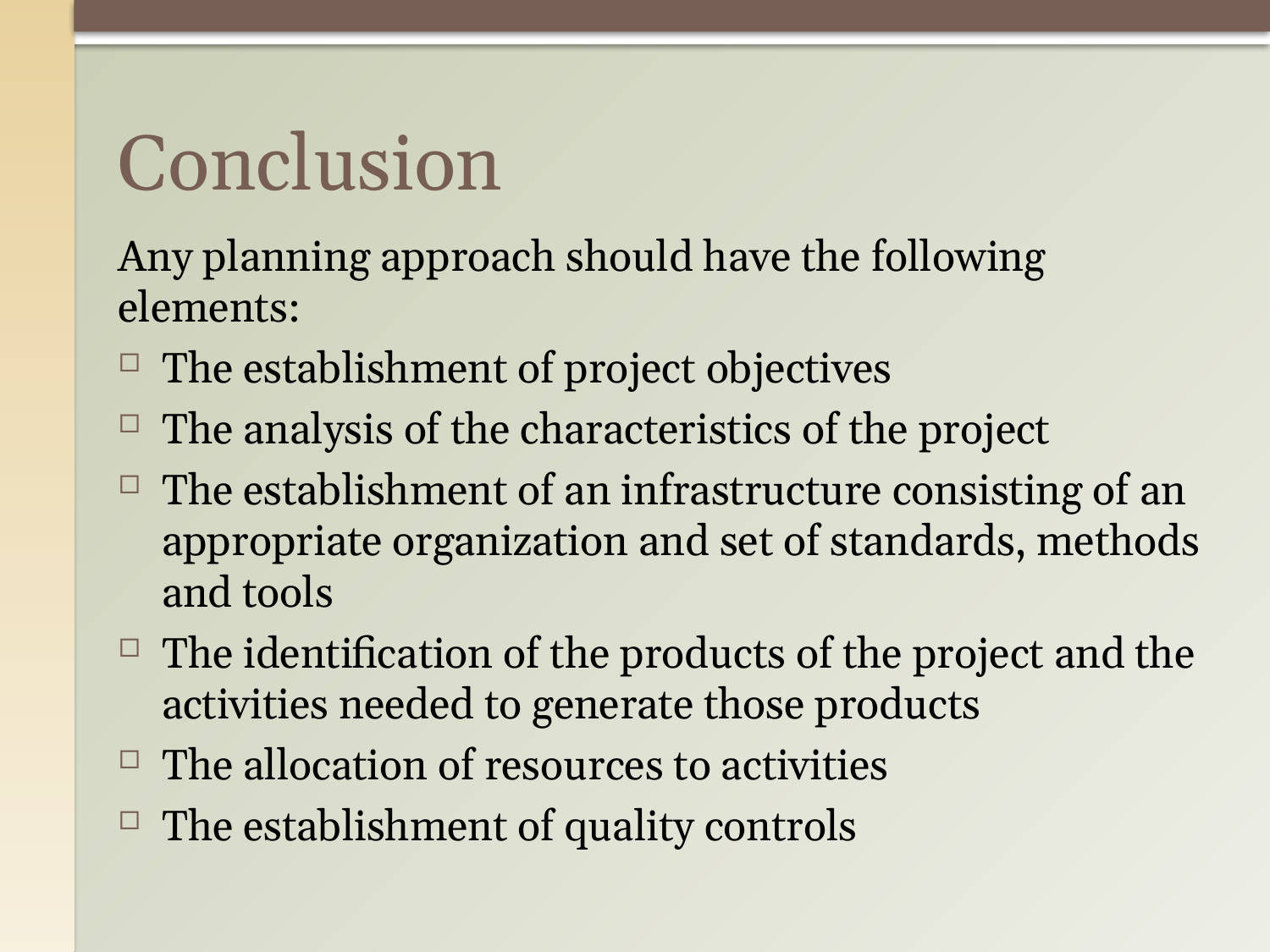

# Conclusion
Any planning approach should have the following elements:
The establishment of project objectives
The analysis of the characteristics of the project
The establishment of an infrastructure consisting of an appropriate organization and set of standards, methods and tools
The identification of the products of the project and the activities needed to generate those products
The allocation of resources to activities
The establishment of quality controls